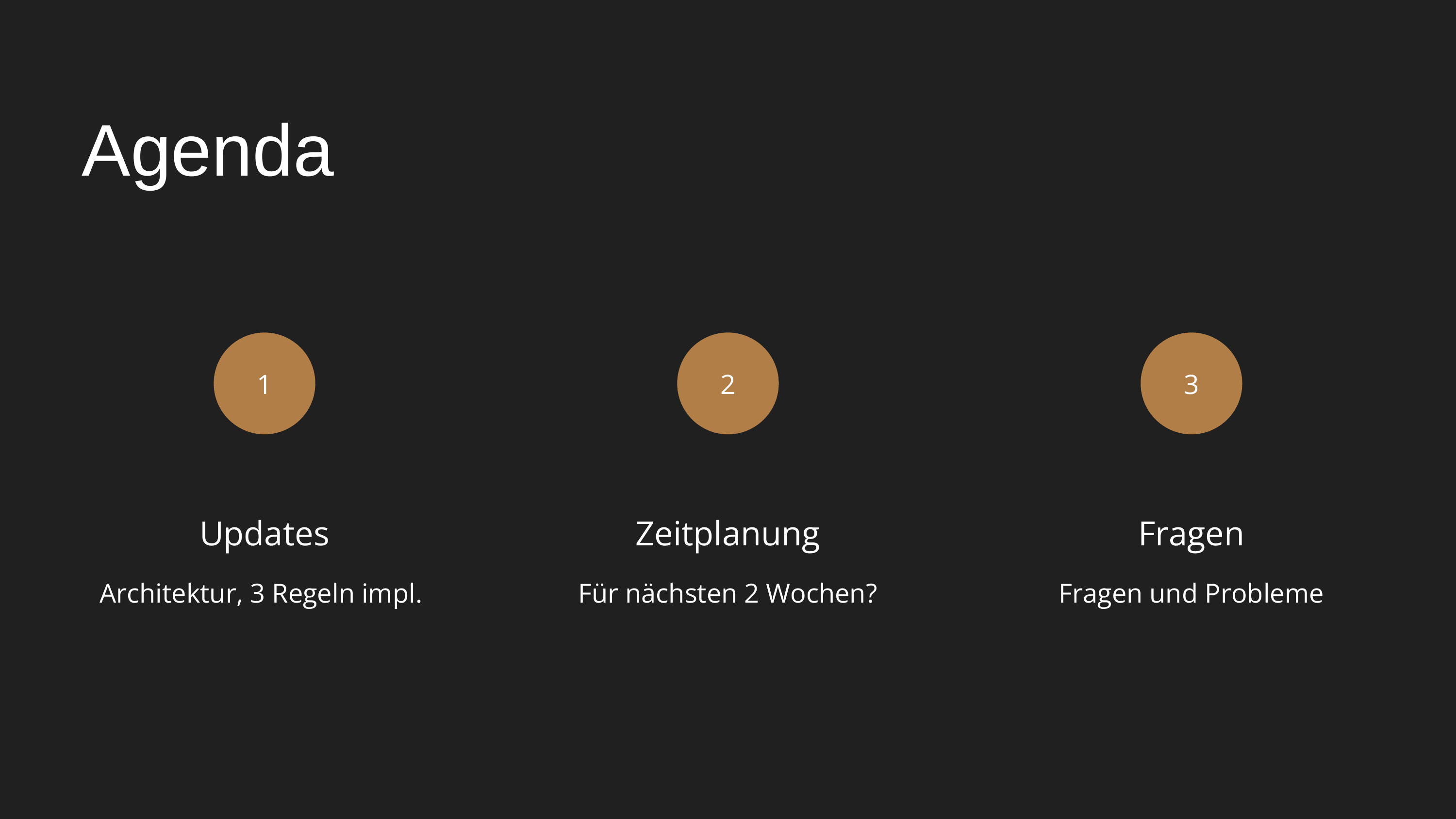

Agenda

1

2

3
Updates
Zeitplanung
Fragen
Architektur, 3 Regeln impl.
Für nächsten 2 Wochen?
Fragen und Probleme